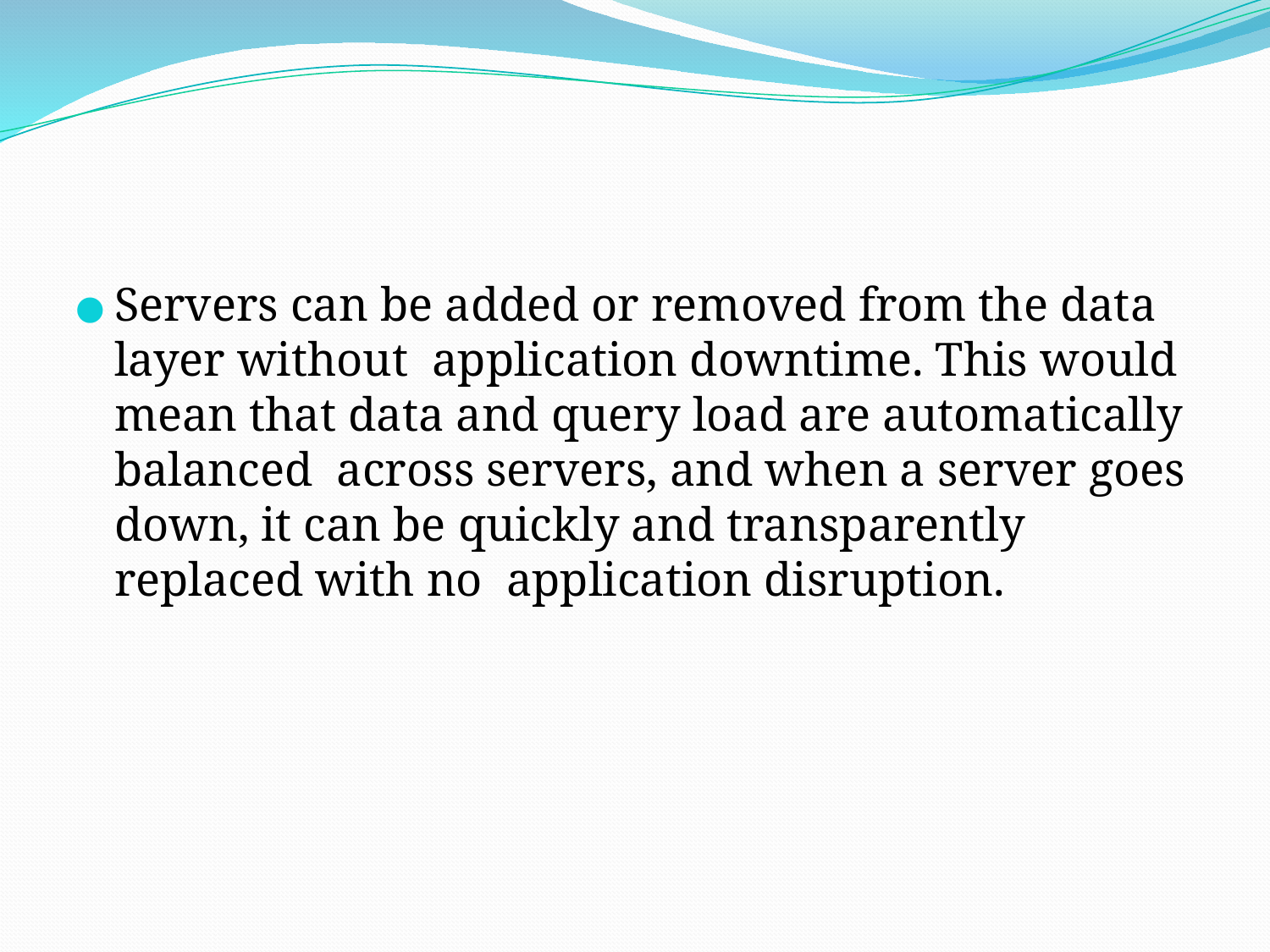

#
Servers can be added or removed from the data layer without  application downtime. This would mean that data and query load are automatically balanced  across servers, and when a server goes down, it can be quickly and transparently replaced with no  application disruption.